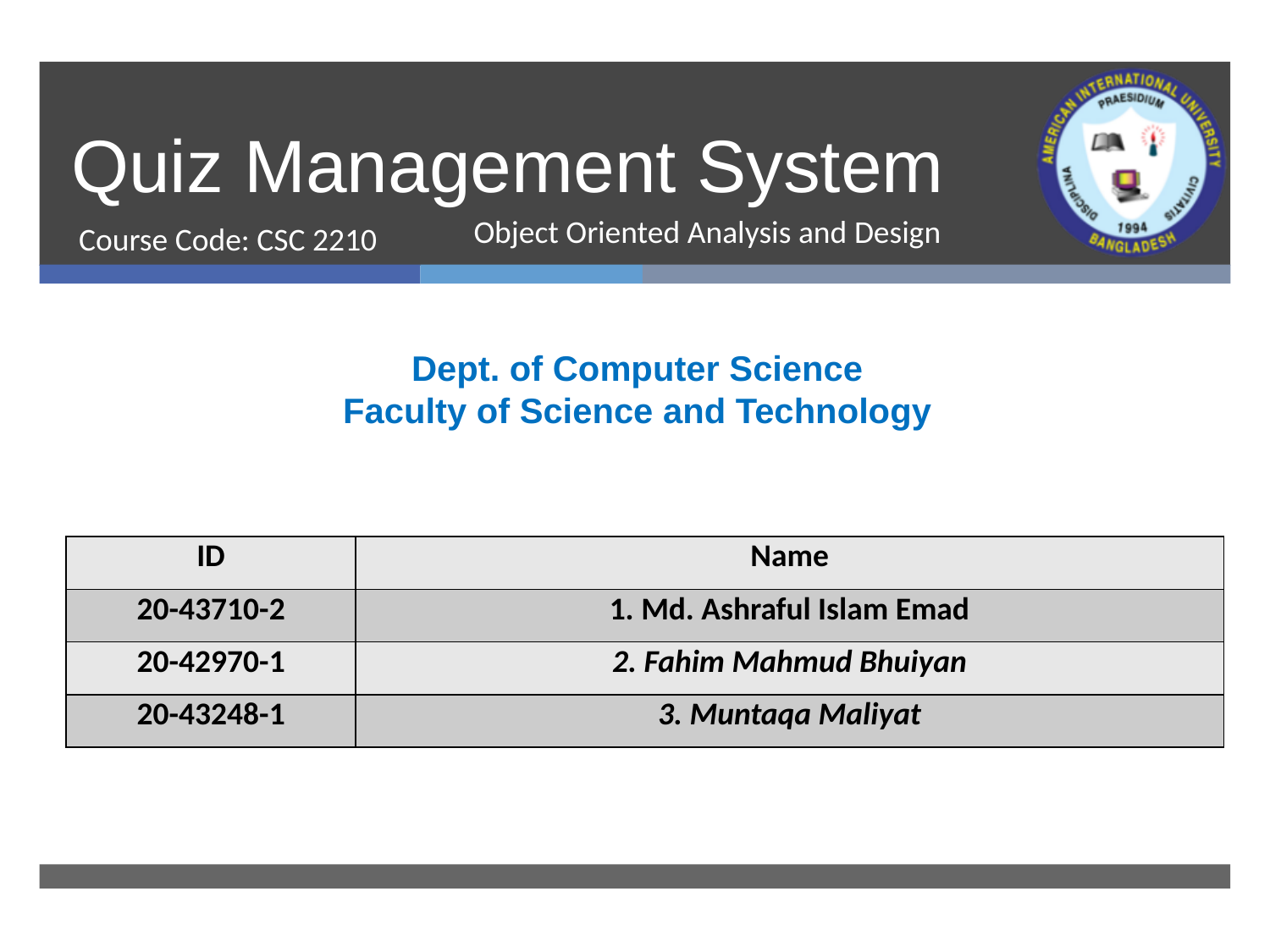

# Quiz Management System
Course Code: CSC 2210
Object Oriented Analysis and Design
Dept. of Computer Science
Faculty of Science and Technology
| ID | Name |
| --- | --- |
| 20-43710-2 | 1. Md. Ashraful Islam Emad |
| 20-42970-1 | 2. Fahim Mahmud Bhuiyan |
| 20-43248-1 | 3. Muntaqa Maliyat |